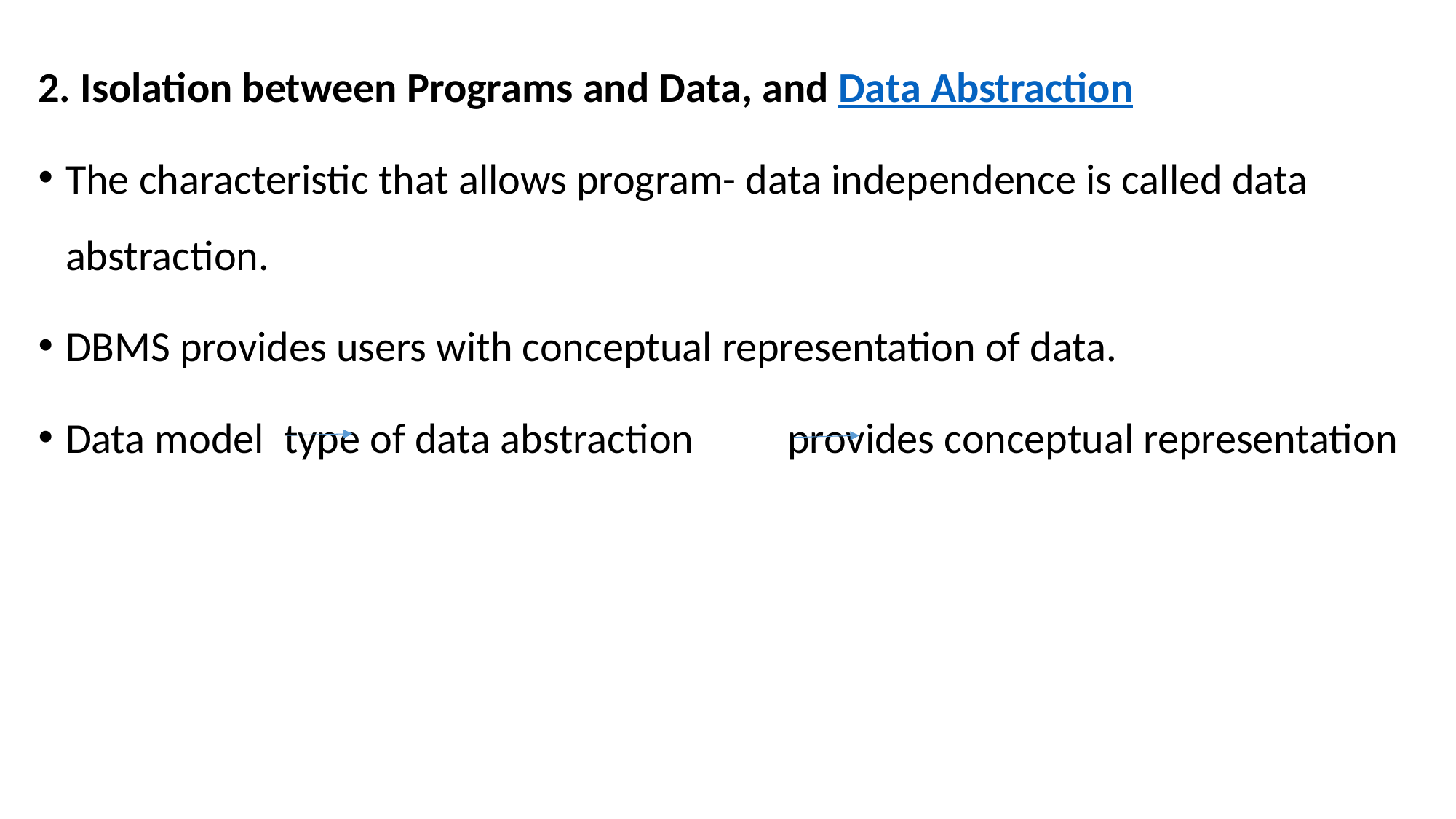

2. Isolation between Programs and Data, and Data Abstraction
The characteristic that allows program- data independence is called data abstraction.
DBMS provides users with conceptual representation of data.
Data model 	type of data abstraction	       provides conceptual representation